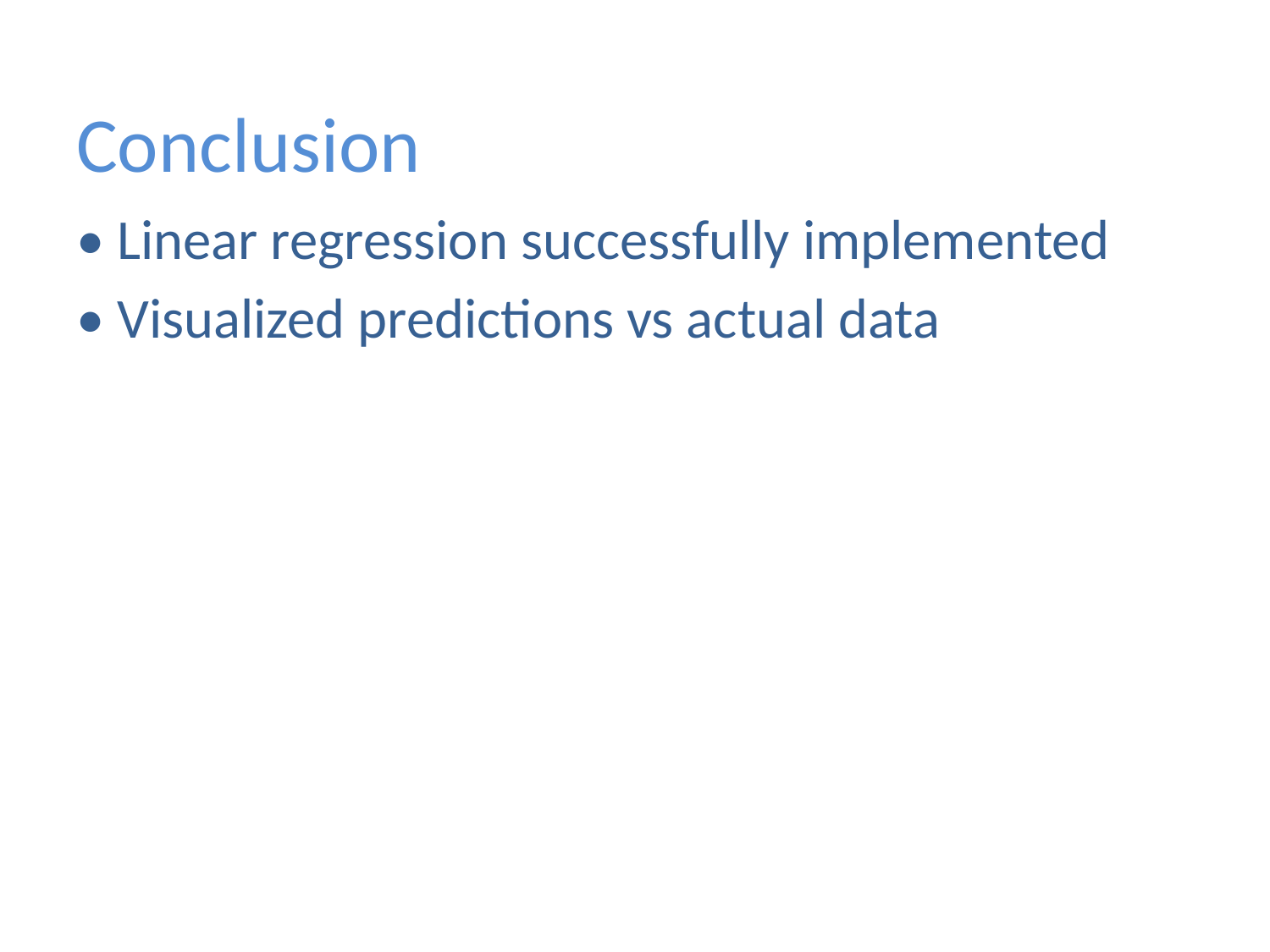

# Conclusion
• Linear regression successfully implemented
• Visualized predictions vs actual data